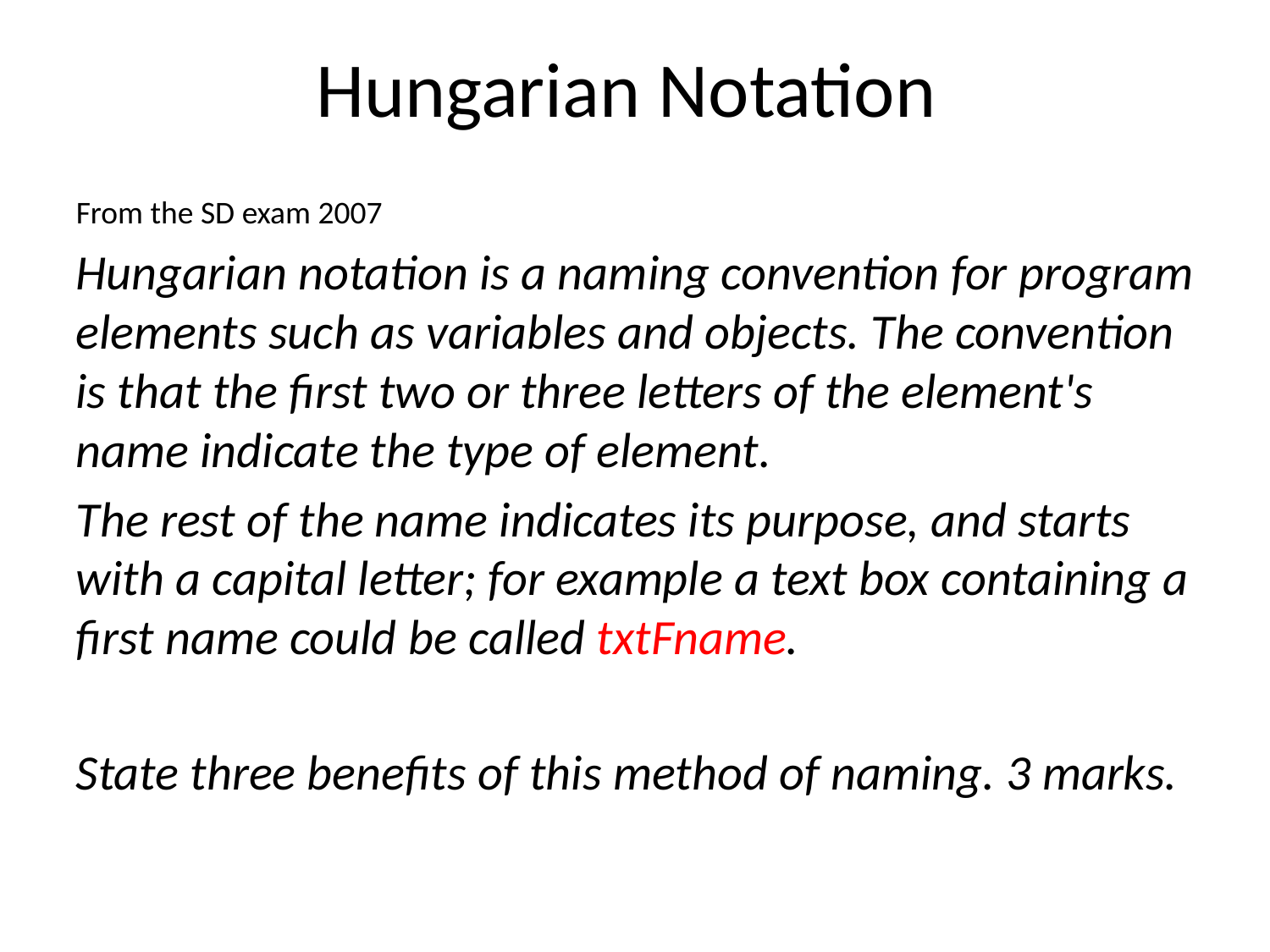

# Hungarian Notation
From the SD exam 2007
Hungarian notation is a naming convention for program elements such as variables and objects. The convention is that the first two or three letters of the element's name indicate the type of element.
The rest of the name indicates its purpose, and starts with a capital letter; for example a text box containing a first name could be called txtFname.

State three benefits of this method of naming. 3 marks.